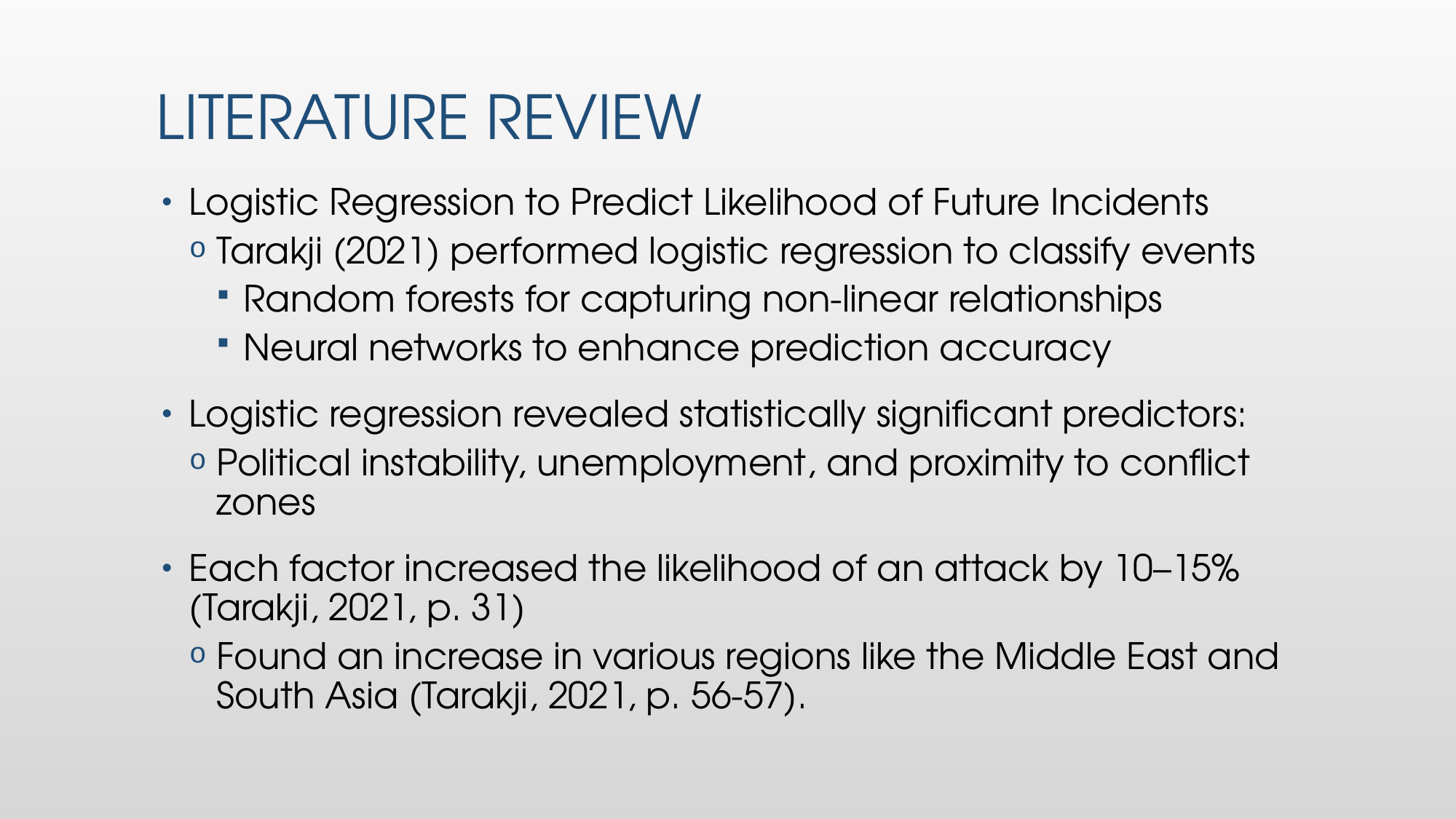

# LITERATURE REVIEW
Logistic Regression to Predict Likelihood of Future Incidents
Tarakji (2021) performed logistic regression to classify events
Random forests for capturing non-linear relationships
Neural networks to enhance prediction accuracy
Logistic regression revealed statistically significant predictors:
Political instability, unemployment, and proximity to conflict zones
Each factor increased the likelihood of an attack by 10–15% (Tarakji, 2021, p. 31)
Found an increase in various regions like the Middle East and South Asia (Tarakji, 2021, p. 56-57).